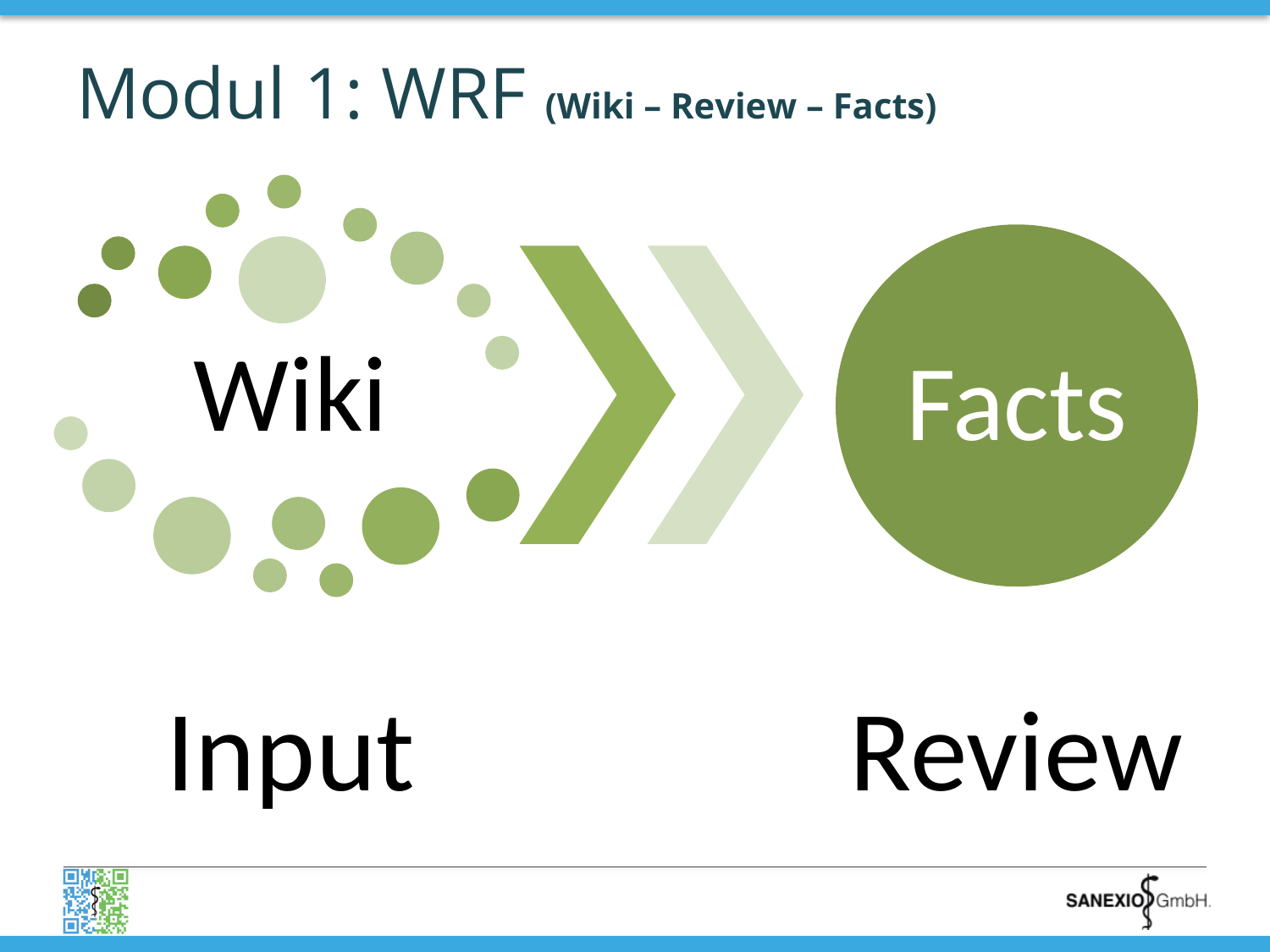

# Modul 1: WRF (Wiki – Review – Facts)
Wiki
Input
Facts
Review